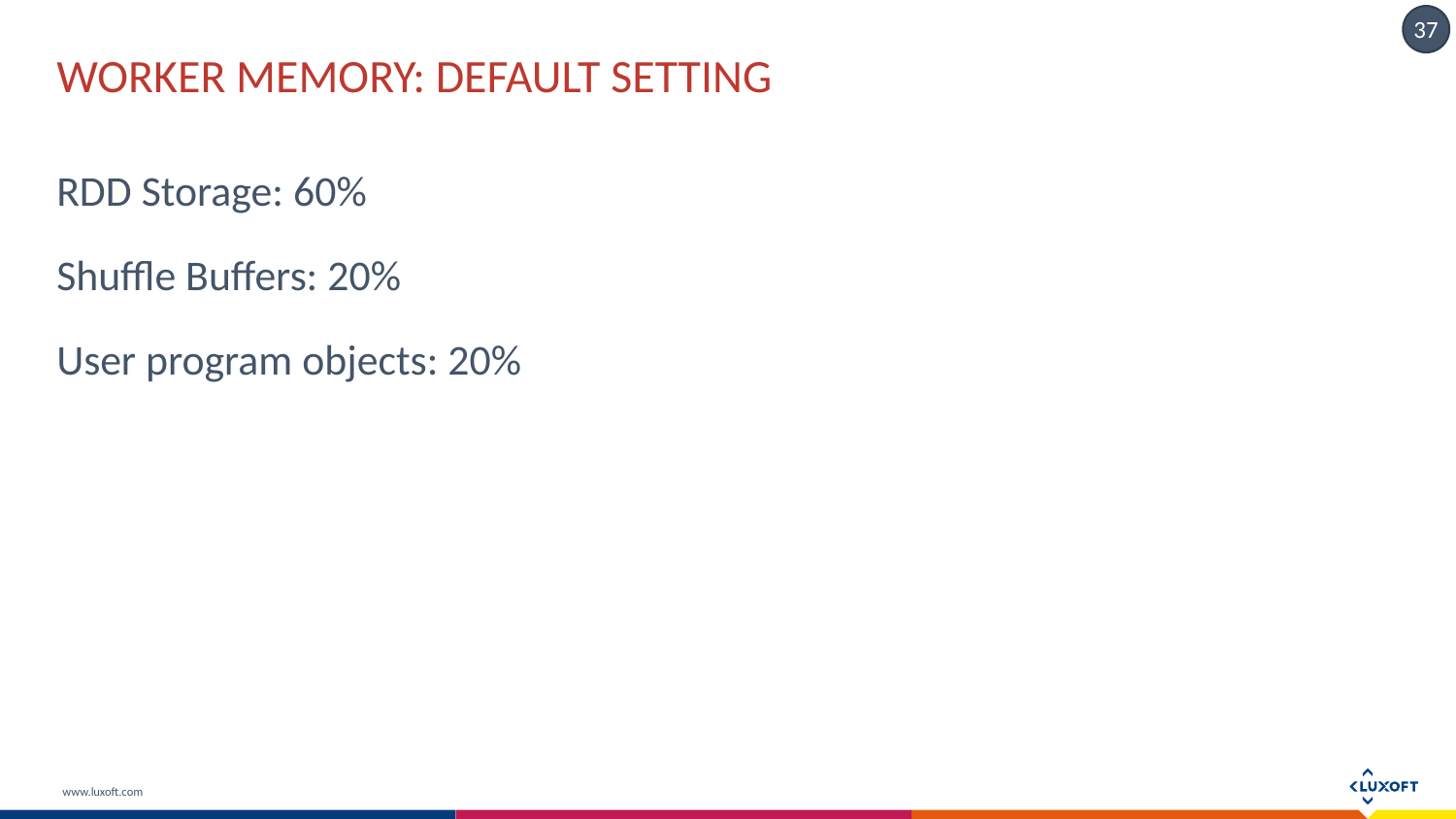

# Worker MEMORY: DEFAULT SETTING
RDD Storage: 60%
Shuffle Buffers: 20%
User program objects: 20%